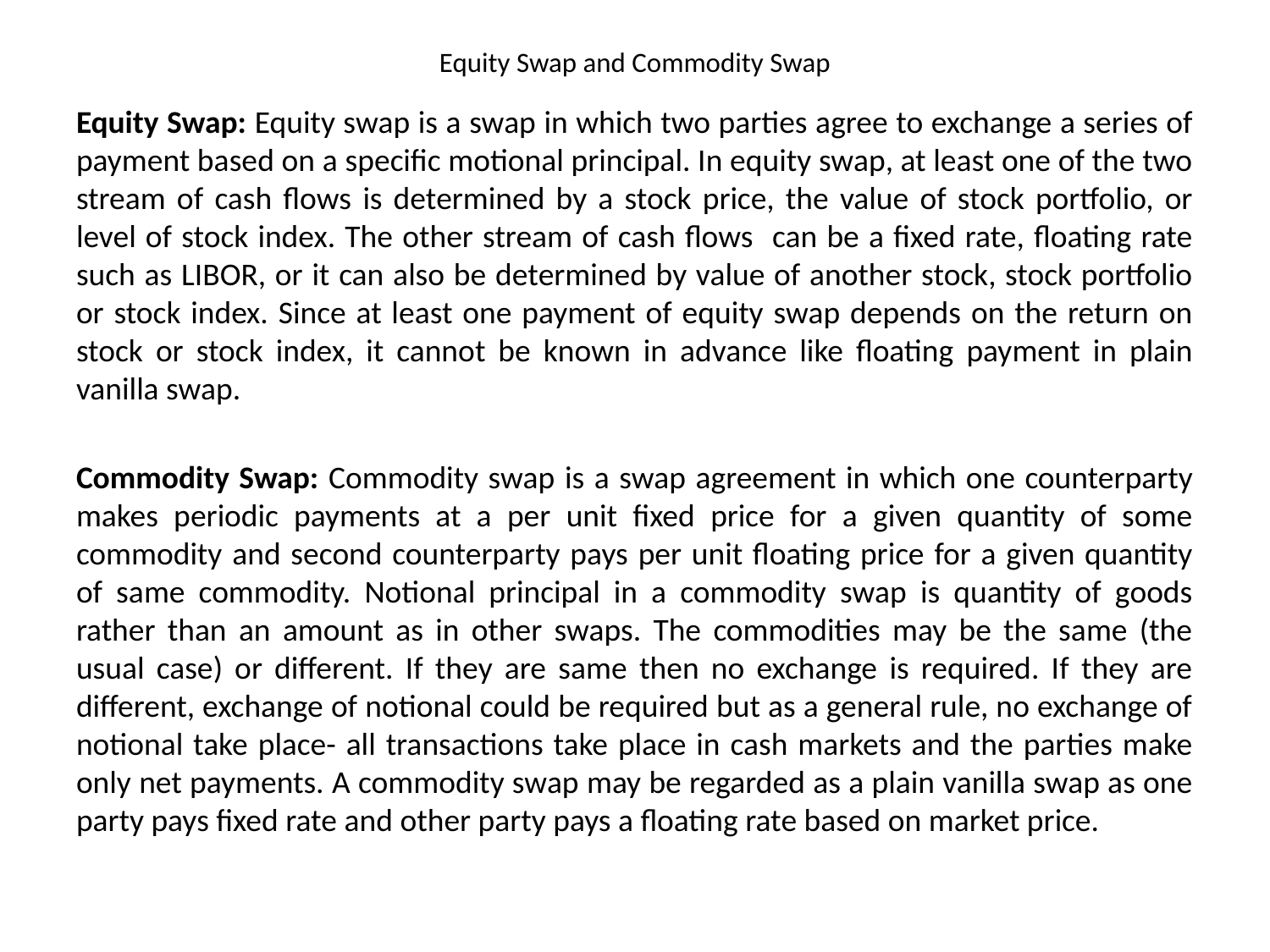

# Equity Swap and Commodity Swap
Equity Swap: Equity swap is a swap in which two parties agree to exchange a series of payment based on a specific motional principal. In equity swap, at least one of the two stream of cash flows is determined by a stock price, the value of stock portfolio, or level of stock index. The other stream of cash flows  can be a fixed rate, floating rate such as LIBOR, or it can also be determined by value of another stock, stock portfolio or stock index. Since at least one payment of equity swap depends on the return on stock or stock index, it cannot be known in advance like floating payment in plain vanilla swap.

Commodity Swap: Commodity swap is a swap agreement in which one counterparty makes periodic payments at a per unit fixed price for a given quantity of some commodity and second counterparty pays per unit floating price for a given quantity of same commodity. Notional principal in a commodity swap is quantity of goods rather than an amount as in other swaps. The commodities may be the same (the usual case) or different. If they are same then no exchange is required. If they are different, exchange of notional could be required but as a general rule, no exchange of notional take place- all transactions take place in cash markets and the parties make only net payments. A commodity swap may be regarded as a plain vanilla swap as one party pays fixed rate and other party pays a floating rate based on market price.